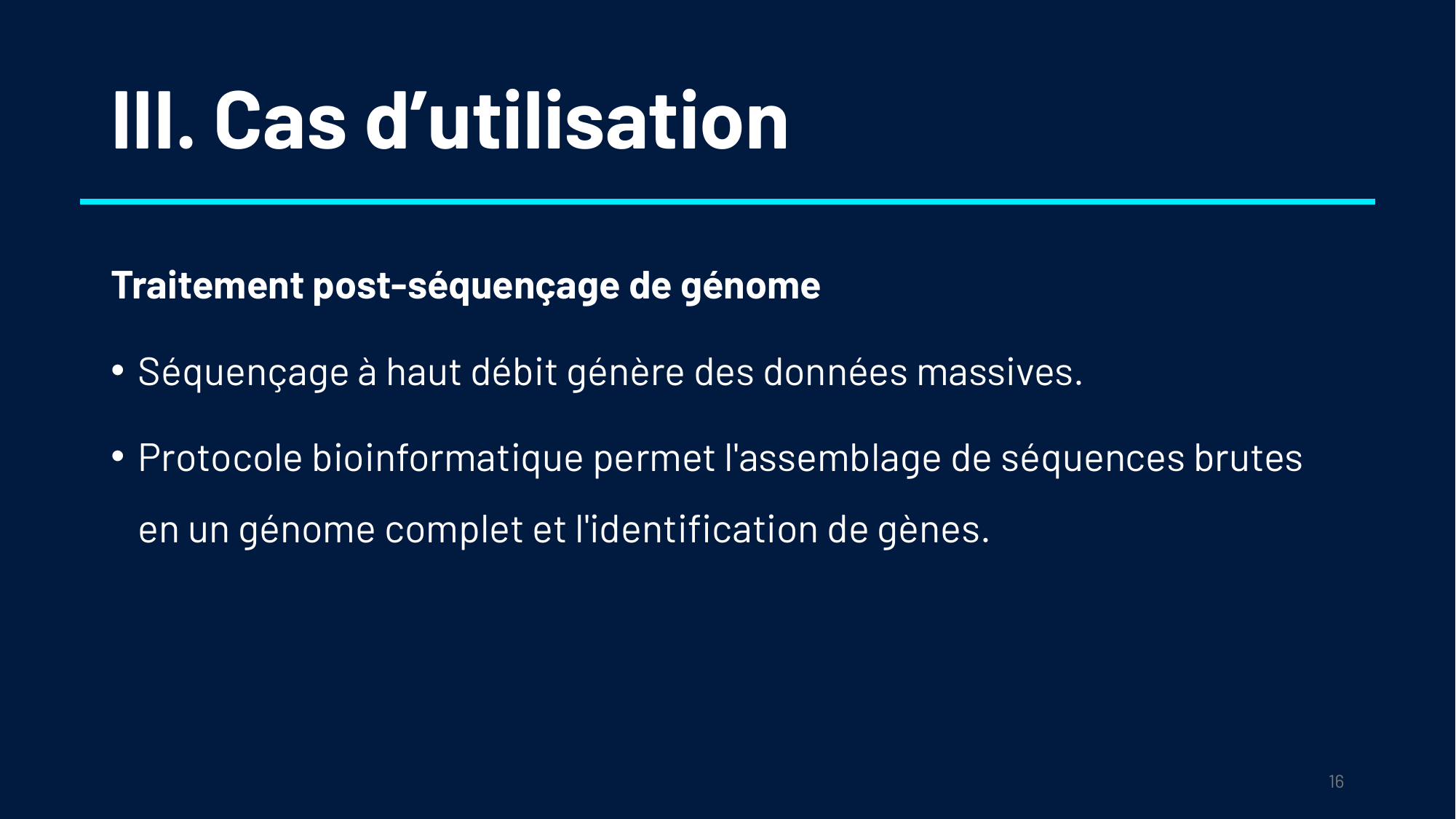

# III. Cas d’utilisation
Traitement post-séquençage de génome
Séquençage à haut débit génère des données massives.
Protocole bioinformatique permet l'assemblage de séquences brutes en un génome complet et l'identification de gènes.

16